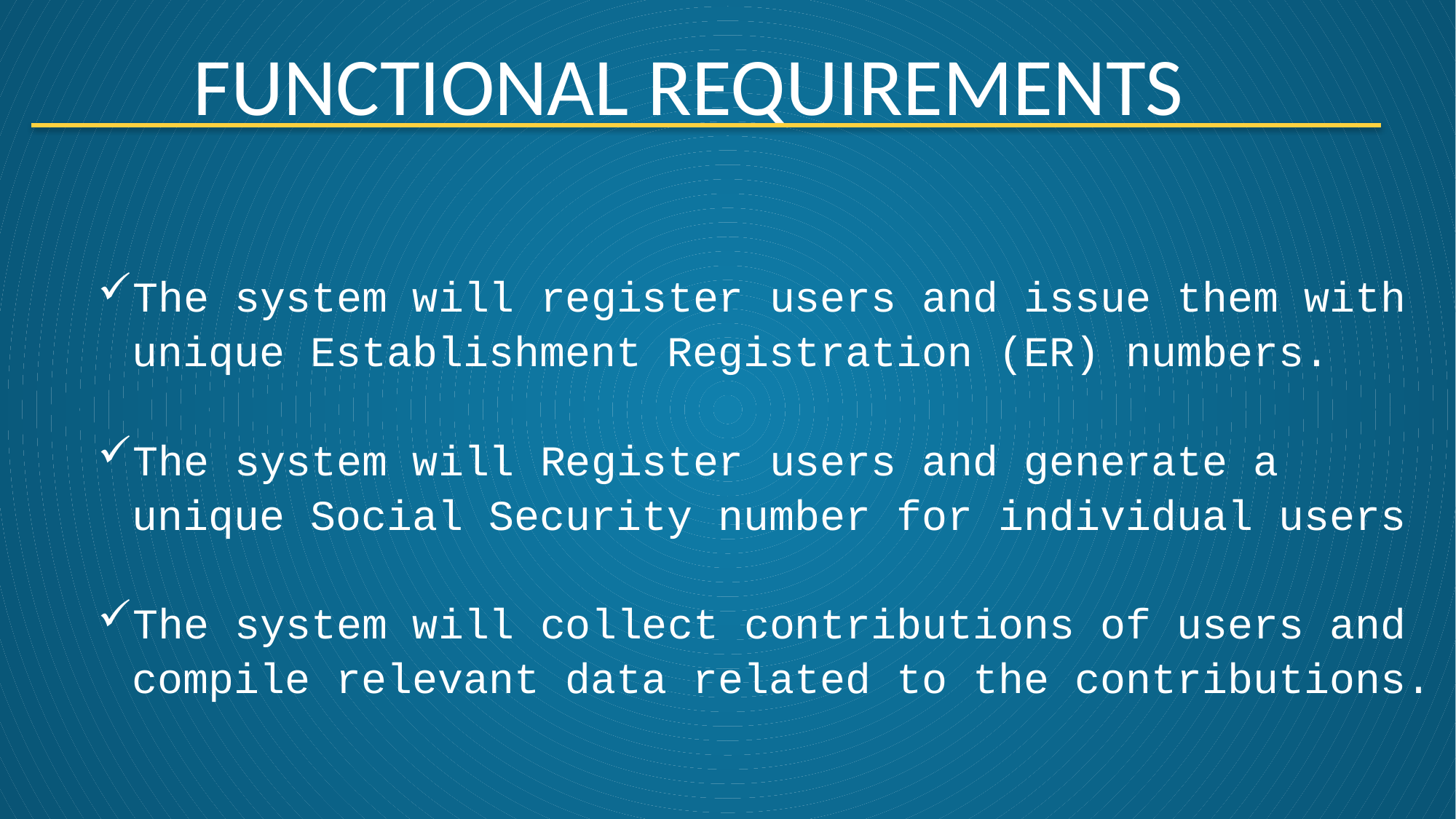

# FUNCTIONAL REQUIREMENTS

The system will register users and issue them with unique Establishment Registration (ER) numbers.

The system will Register users and generate a unique Social Security number for individual users

The system will collect contributions of users and compile relevant data related to the contributions.